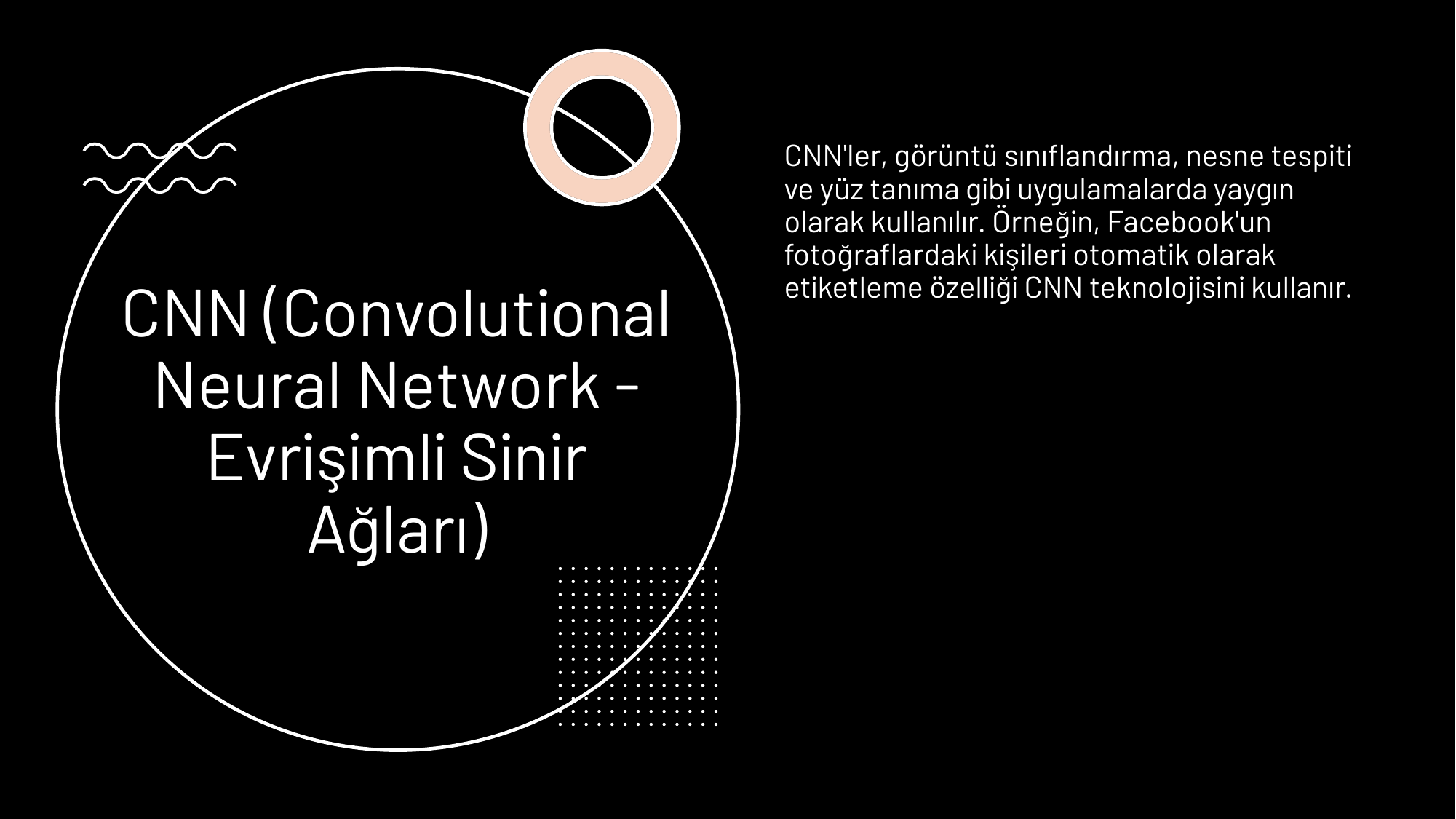

CNN'ler, görüntü sınıflandırma, nesne tespiti ve yüz tanıma gibi uygulamalarda yaygın olarak kullanılır. Örneğin, Facebook'un fotoğraflardaki kişileri otomatik olarak etiketleme özelliği CNN teknolojisini kullanır.

# CNN (Convolutional Neural Network - Evrişimli Sinir Ağları)